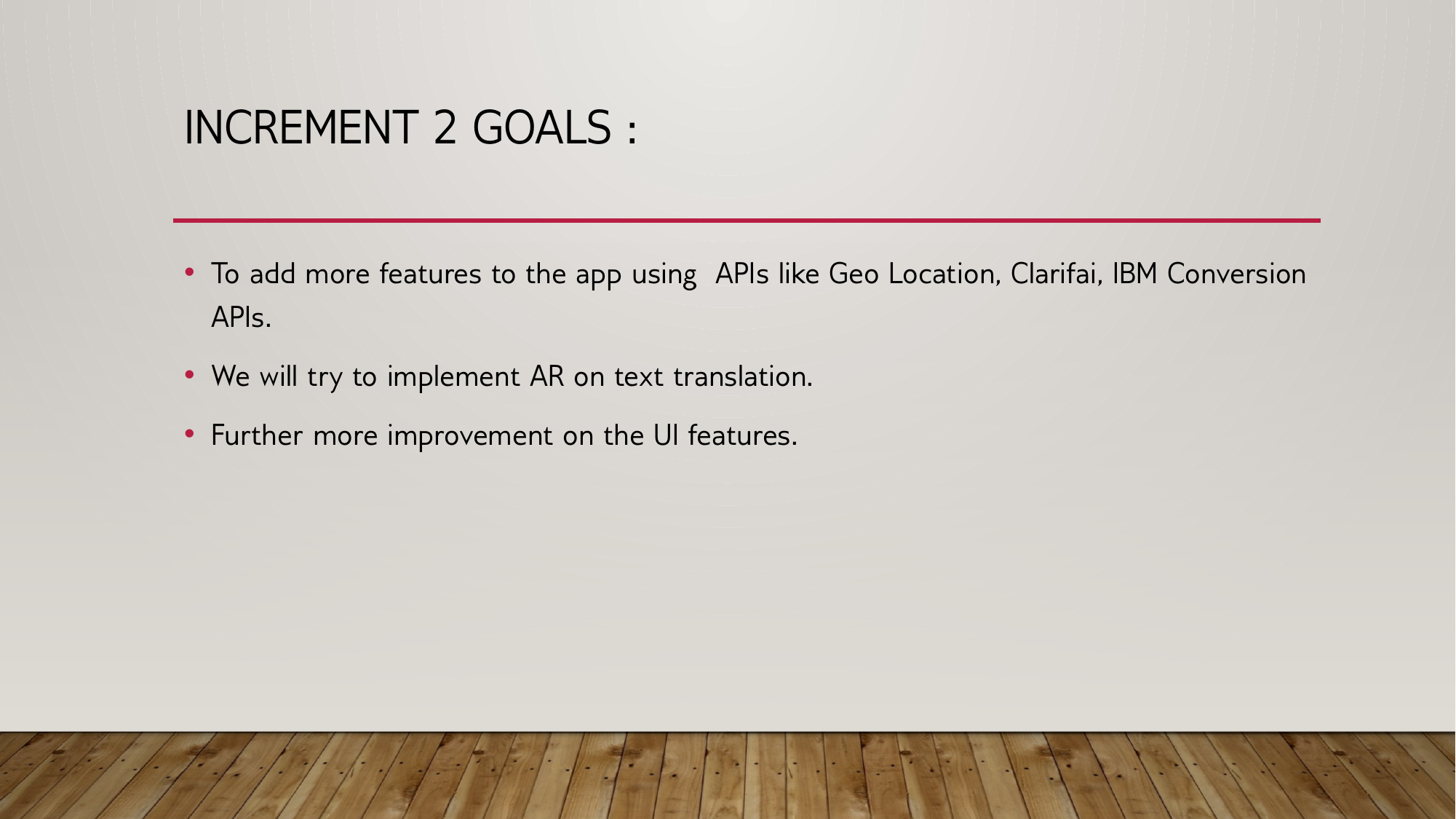

# INCREMENT 2 GOALS :
To add more features to the app using  APIs like Geo Location, Clarifai, IBM Conversion APIs.
We will try to implement AR on text translation.
Further more improvement on the UI features.